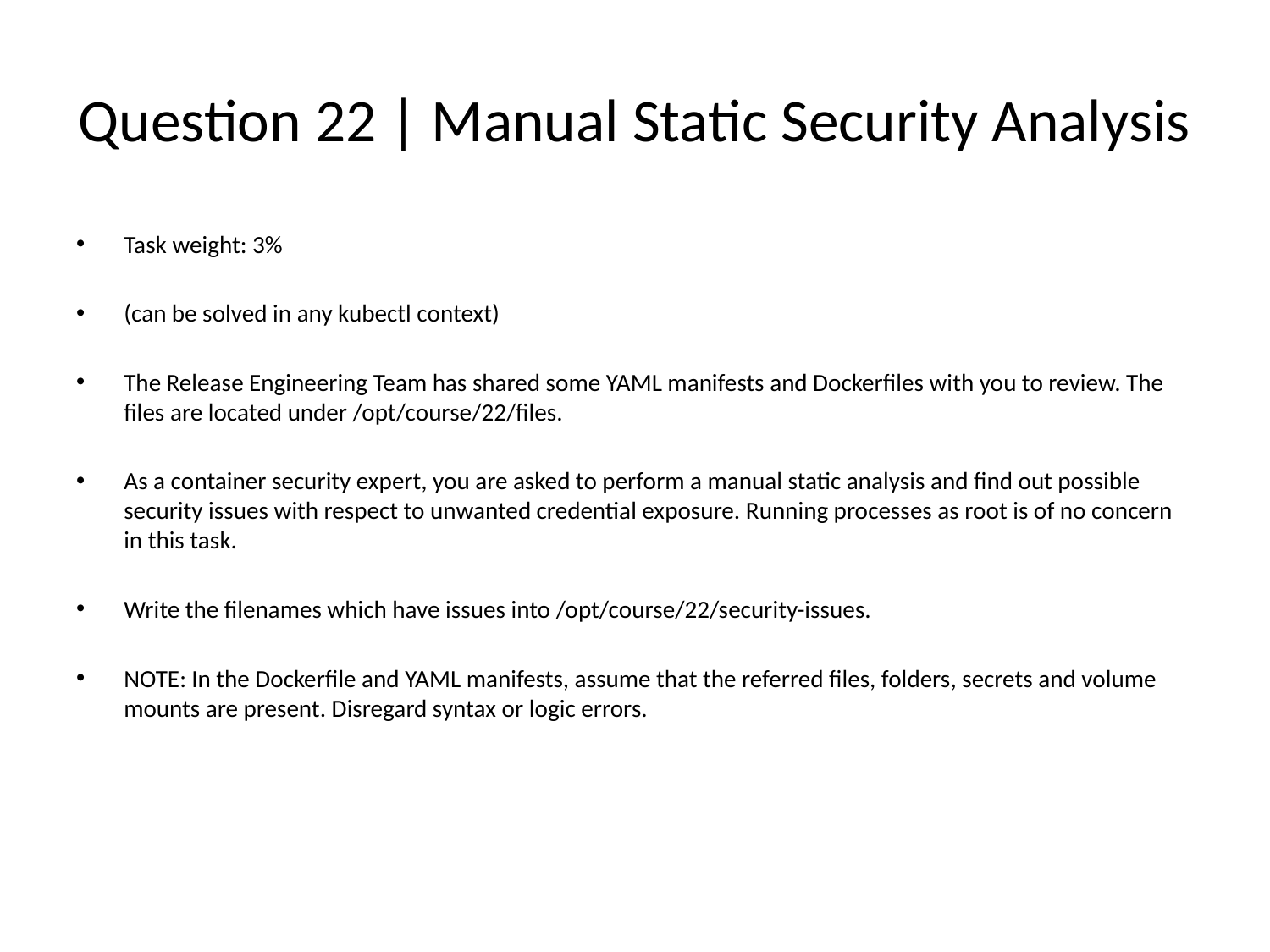

# Question 22 | Manual Static Security Analysis
Task weight: 3%

(can be solved in any kubectl context)

The Release Engineering Team has shared some YAML manifests and Dockerfiles with you to review. The files are located under /opt/course/22/files.

As a container security expert, you are asked to perform a manual static analysis and find out possible security issues with respect to unwanted credential exposure. Running processes as root is of no concern in this task.

Write the filenames which have issues into /opt/course/22/security-issues.

NOTE: In the Dockerfile and YAML manifests, assume that the referred files, folders, secrets and volume mounts are present. Disregard syntax or logic errors.